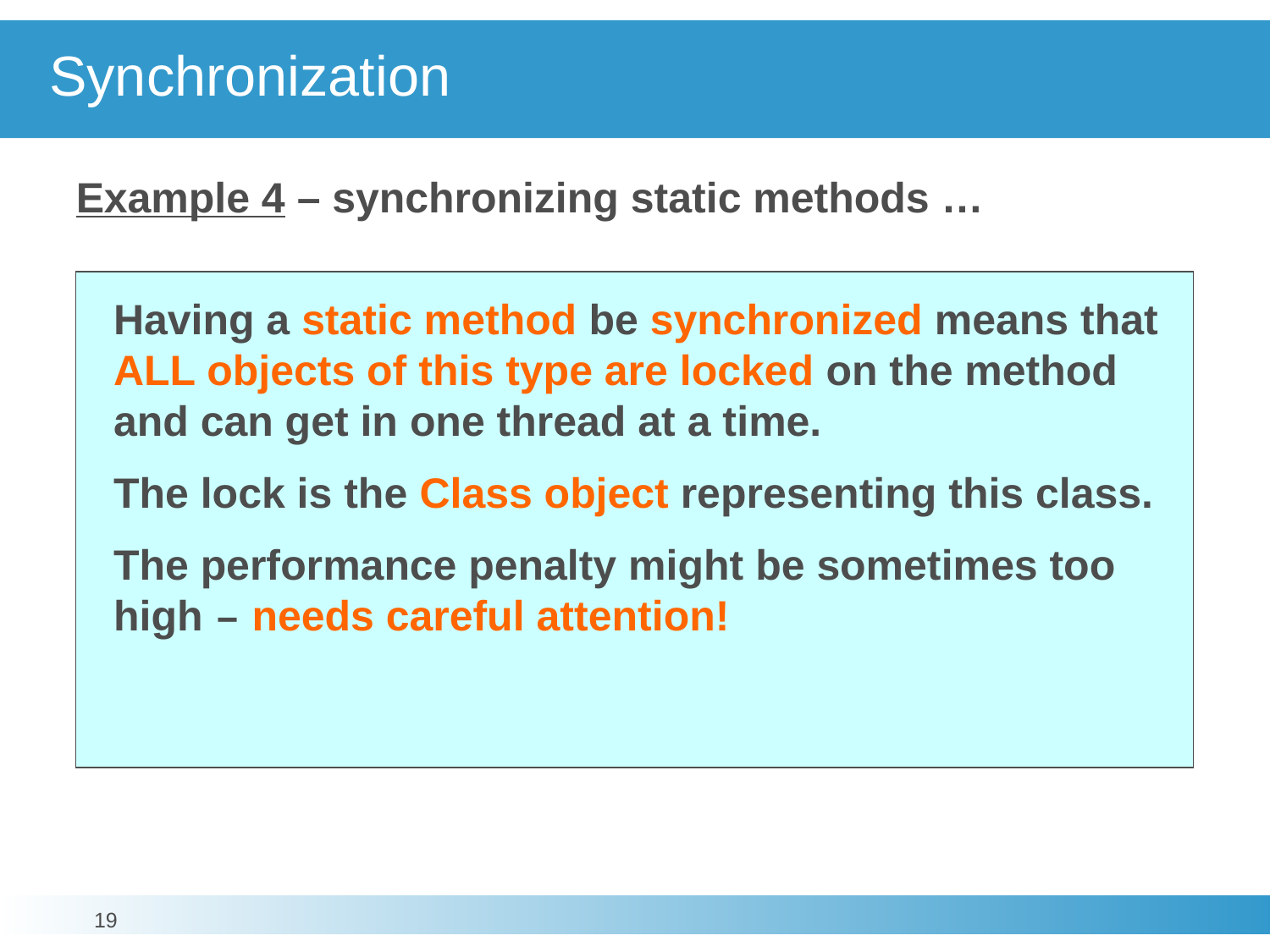

# Synchronization
Example 4 – synchronizing static methods …
Having a static method be synchronized means that ALL objects of this type are locked on the method and can get in one thread at a time.
The lock is the Class object representing this class.
The performance penalty might be sometimes too high – needs careful attention!
19